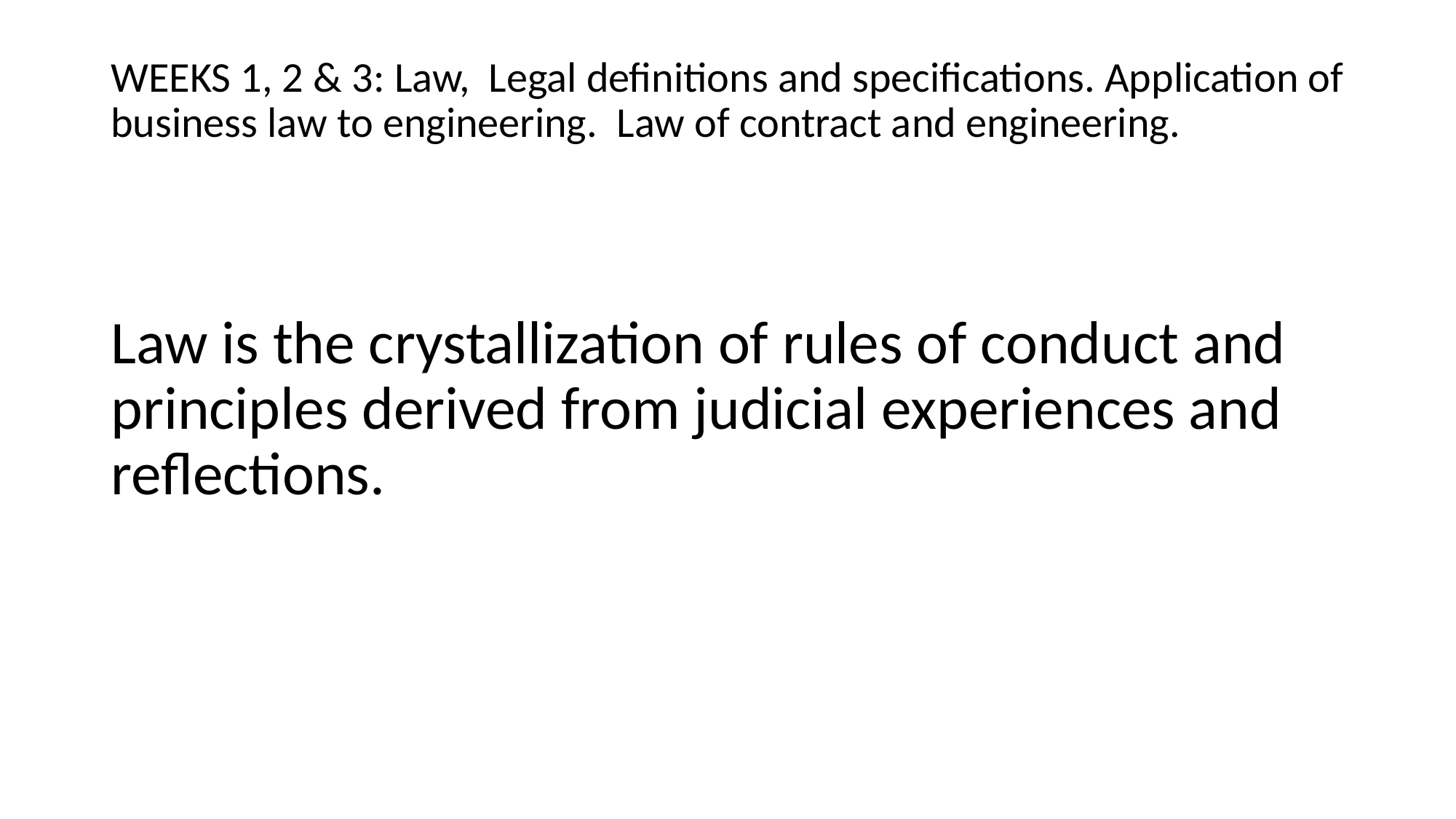

# WEEKS 1, 2 & 3: Law,  Legal definitions and specifications. Application of business law to engineering.  Law of contract and engineering.

Law is the crystallization of rules of conduct and principles derived from judicial experiences and reflections.